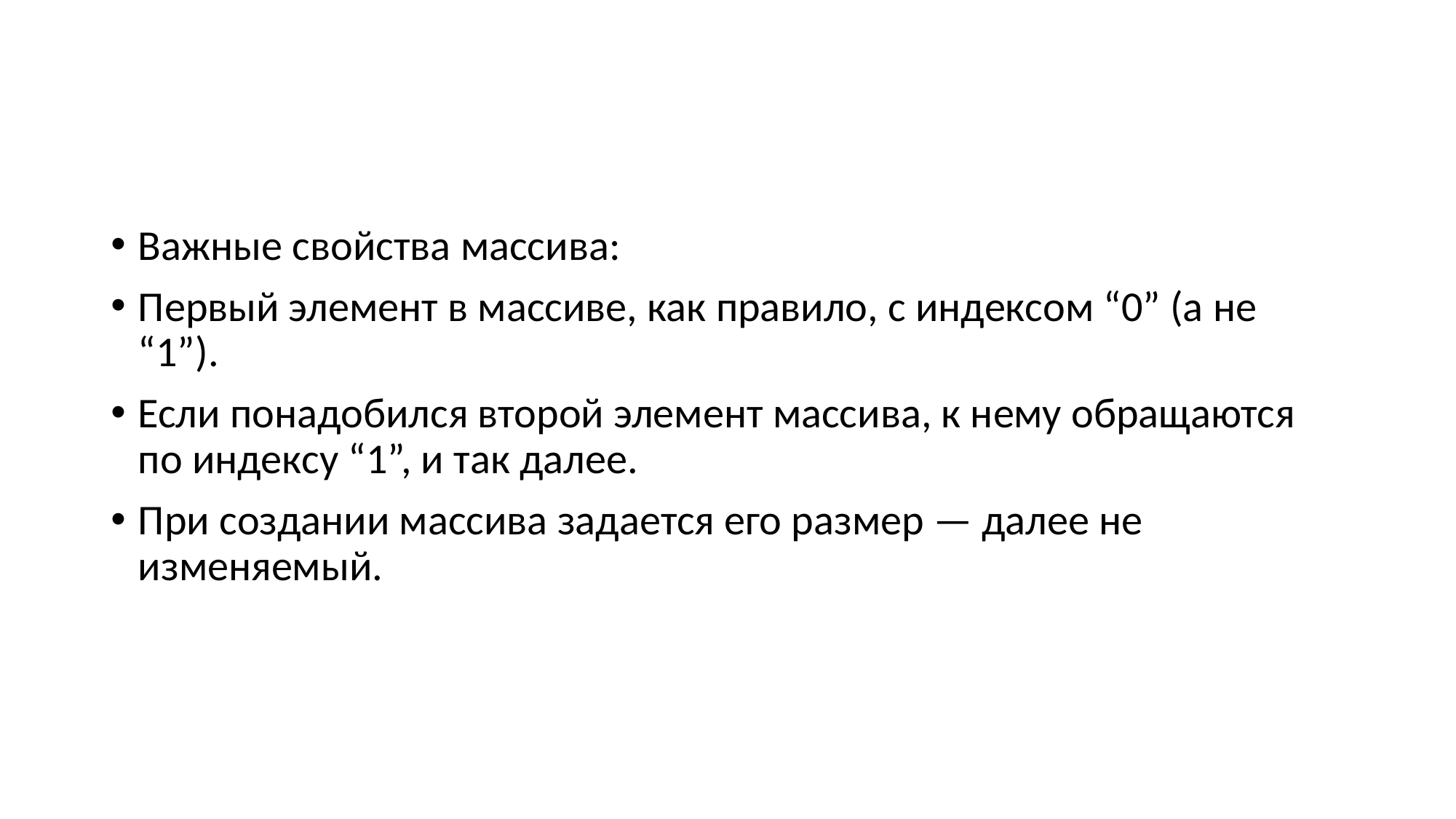

#
Важные свойства массива:
Первый элемент в массиве, как правило, с индексом “0” (а не “1”).
Если понадобился второй элемент массива, к нему обращаются по индексу “1”, и так далее.
При создании массива задается его размер — далее не изменяемый.